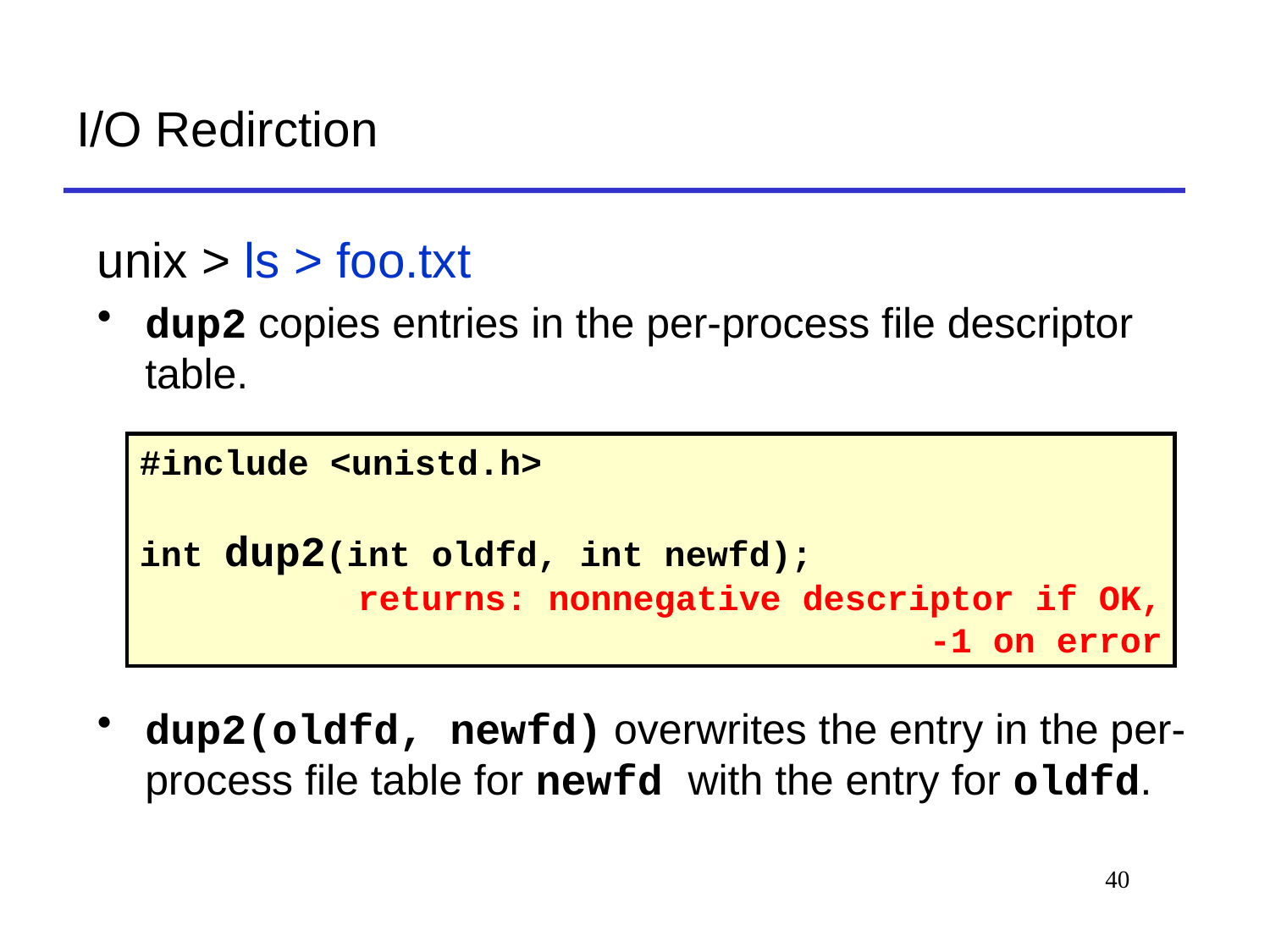

# I/O Redirction
unix > ls > foo.txt
dup2 copies entries in the per-process file descriptor table.

dup2(oldfd, newfd) overwrites the entry in the per-process file table for newfd with the entry for oldfd.
#include <unistd.h>

int dup2(int oldfd, int newfd);
returns: nonnegative descriptor if OK,
 -1 on error
40